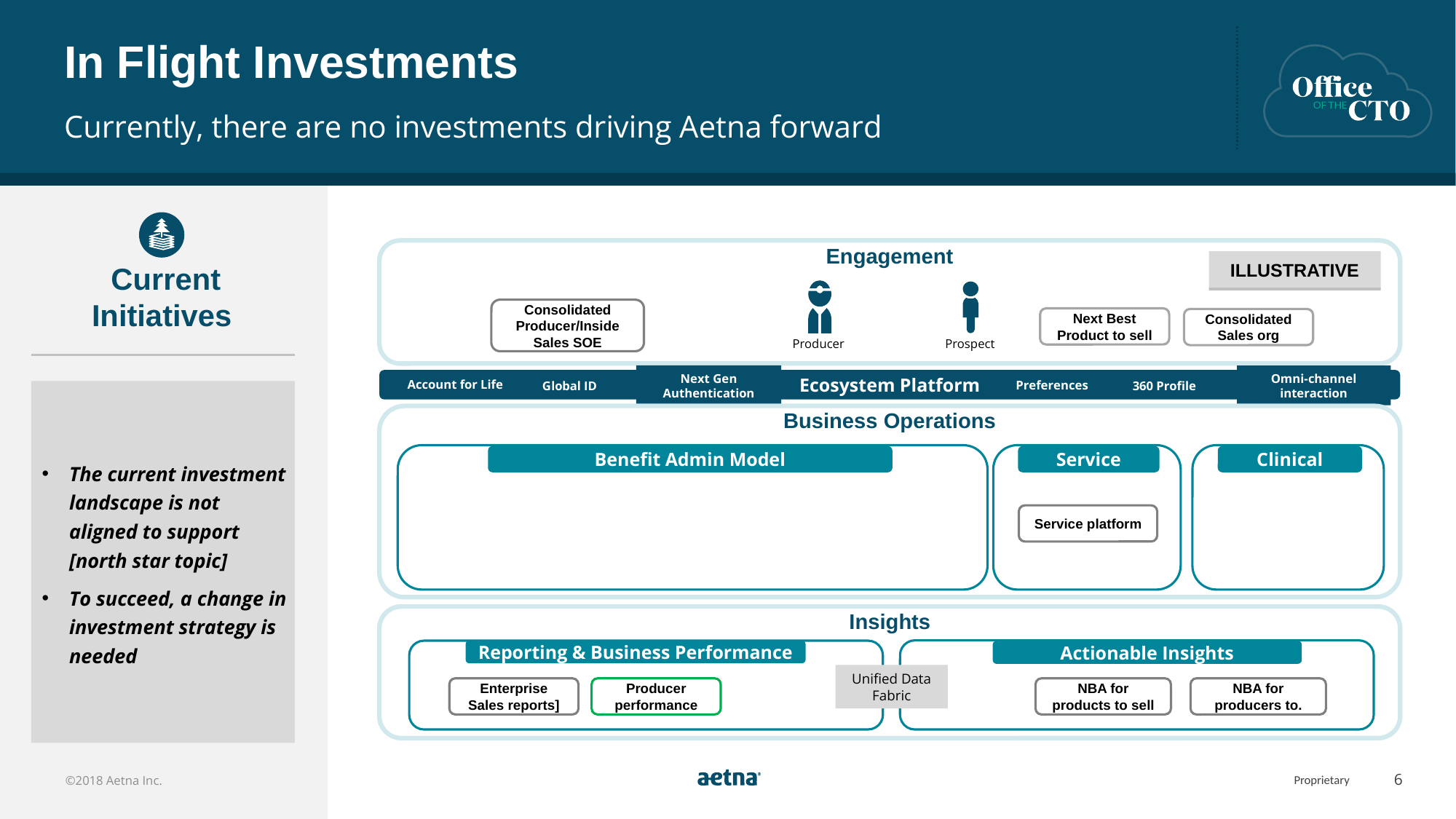

# In Flight Investments
Currently, there are no investments driving Aetna forward

Engagement
ILLUSTRATIVE

 Current
Initiatives

Consolidated Producer/Inside Sales SOE
Next Best Product to sell
Consolidated Sales org
Producer

Prospect
Ecosystem Platform
Preferences
Account for Life
Global ID
Next Gen Authentication
Omni-channel interaction
360 Profile
The current investment landscape is not aligned to support [north star topic]
To succeed, a change in investment strategy is needed

Business Operations

Benefit Admin Model
Service
Clinical
Service platform

Insights

Reporting & Business Performance

Actionable Insights
Unified Data Fabric
Enterprise Sales reports]
Producer performance
NBA for products to sell
NBA for producers to.